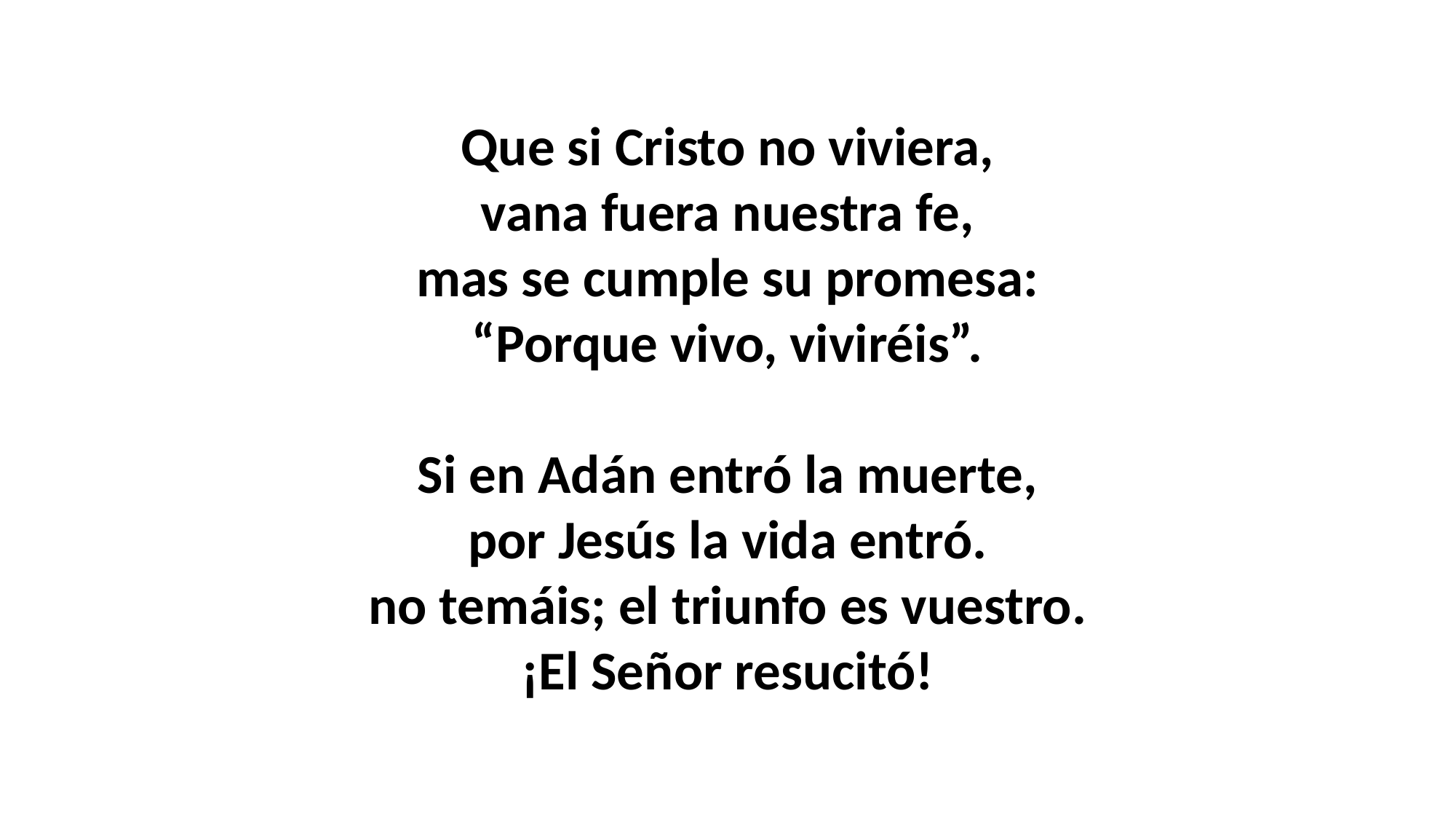

Que si Cristo no viviera,
vana fuera nuestra fe,
mas se cumple su promesa:
“Porque vivo, viviréis”.

Si en Adán entró la muerte,
por Jesús la vida entró.
no temáis; el triunfo es vuestro.
¡El Señor resucitó!